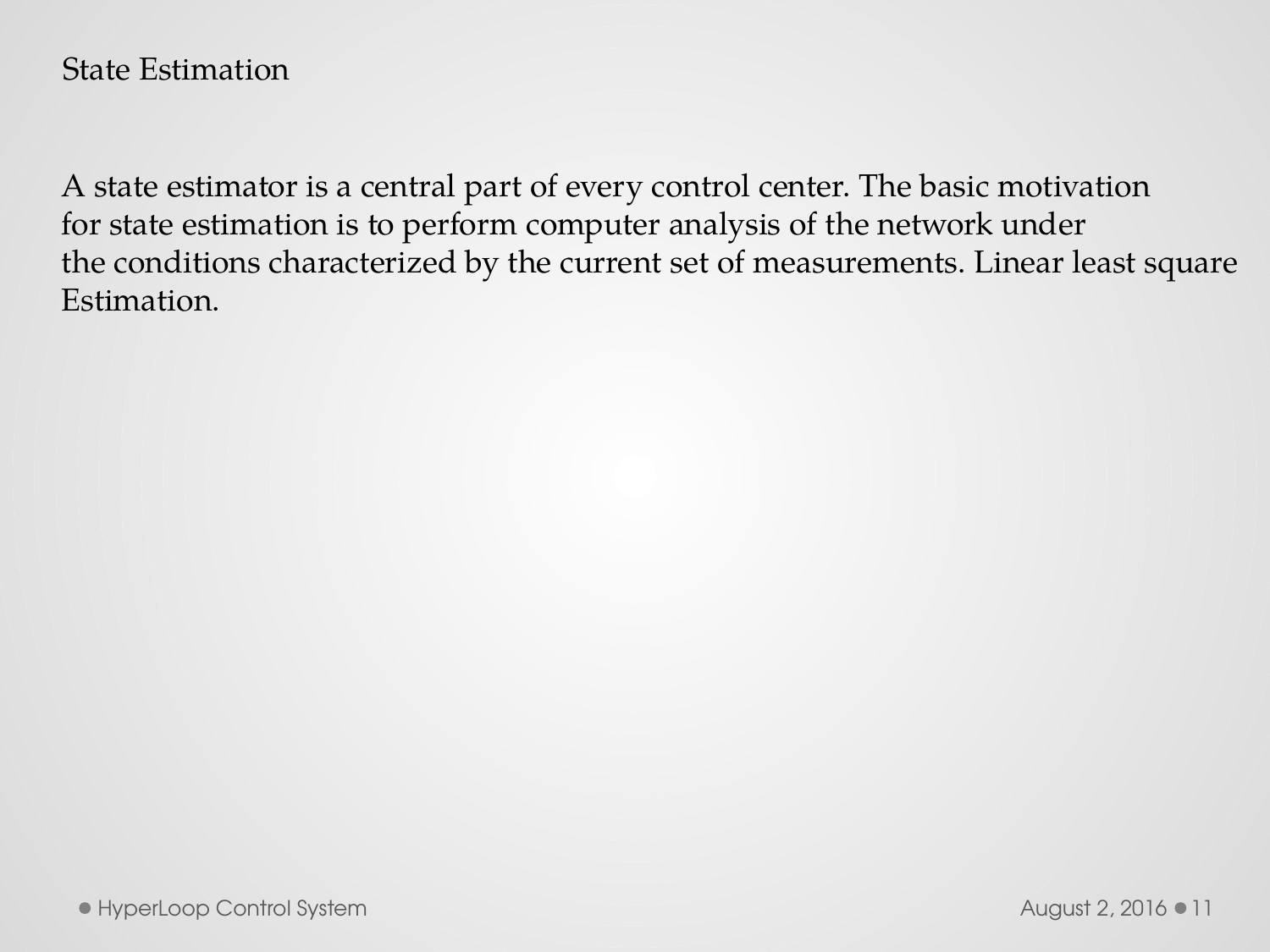

State Estimation
A state estimator is a central part of every control center. The basic motivation
for state estimation is to perform computer analysis of the network under
the conditions characterized by the current set of measurements. Linear least square
Estimation.
HyperLoop Control System
August 2, 2016
11